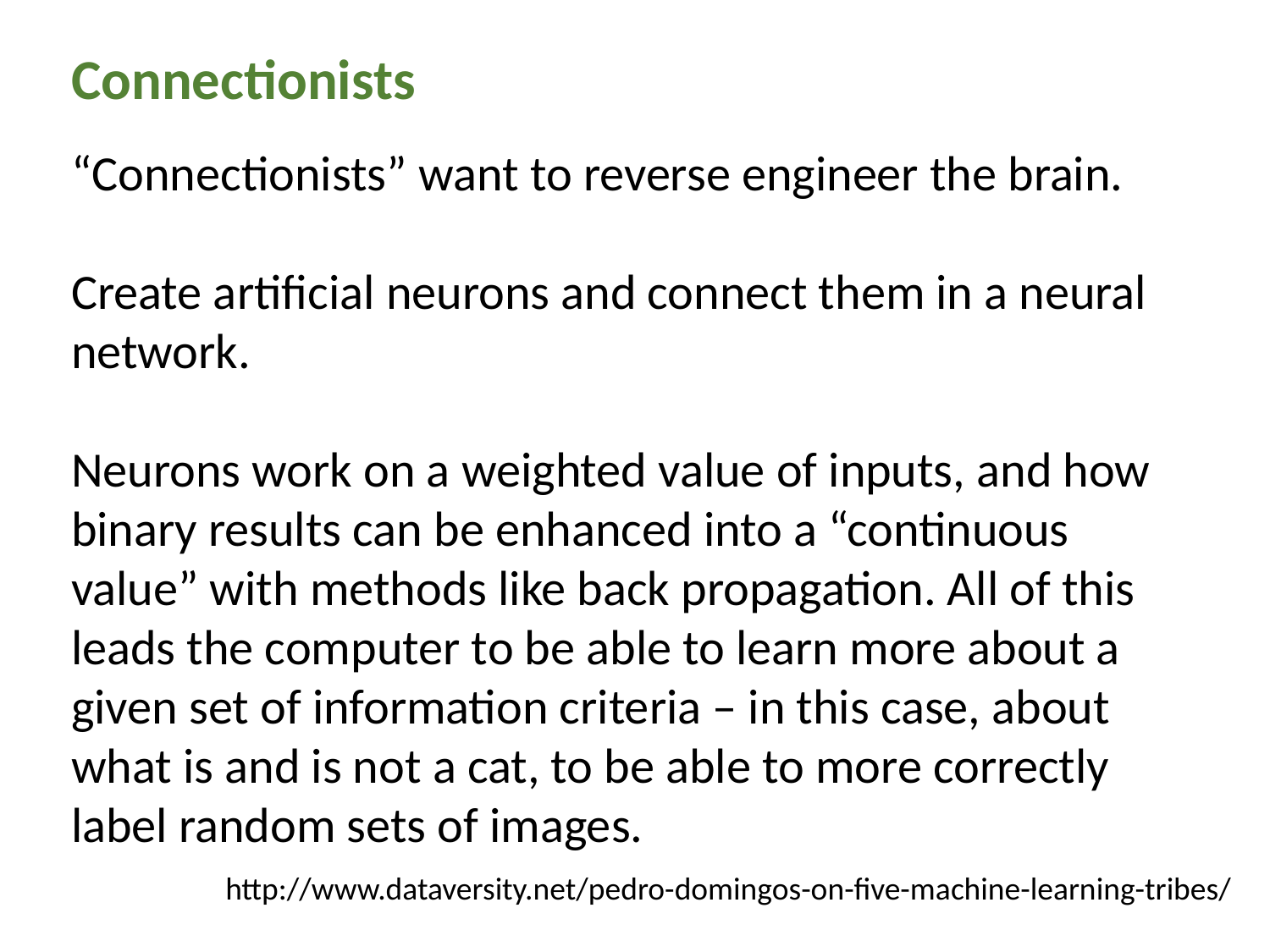

Connectionists
“Connectionists” want to reverse engineer the brain.

Create artificial neurons and connect them in a neural network.

Neurons work on a weighted value of inputs, and how binary results can be enhanced into a “continuous value” with methods like back propagation. All of this leads the computer to be able to learn more about a given set of information criteria – in this case, about what is and is not a cat, to be able to more correctly label random sets of images.
http://www.dataversity.net/pedro-domingos-on-five-machine-learning-tribes/